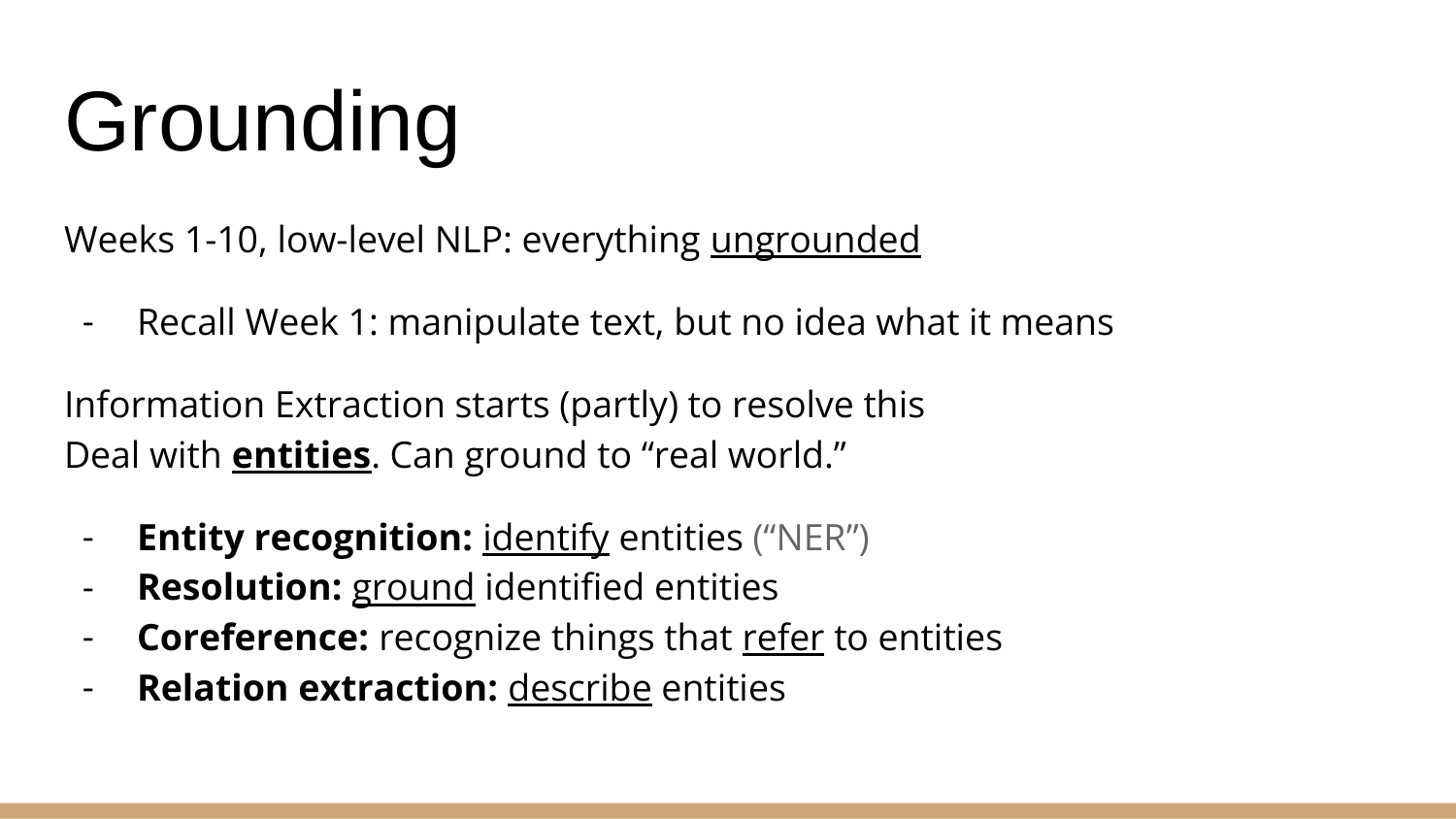

# Grounding
Weeks 1-10, low-level NLP: everything ungrounded
Recall Week 1: manipulate text, but no idea what it means
Information Extraction starts (partly) to resolve this
Deal with entities. Can ground to “real world.”
Entity recognition: identify entities (“NER”)
Resolution: ground identified entities
Coreference: recognize things that refer to entities
Relation extraction: describe entities